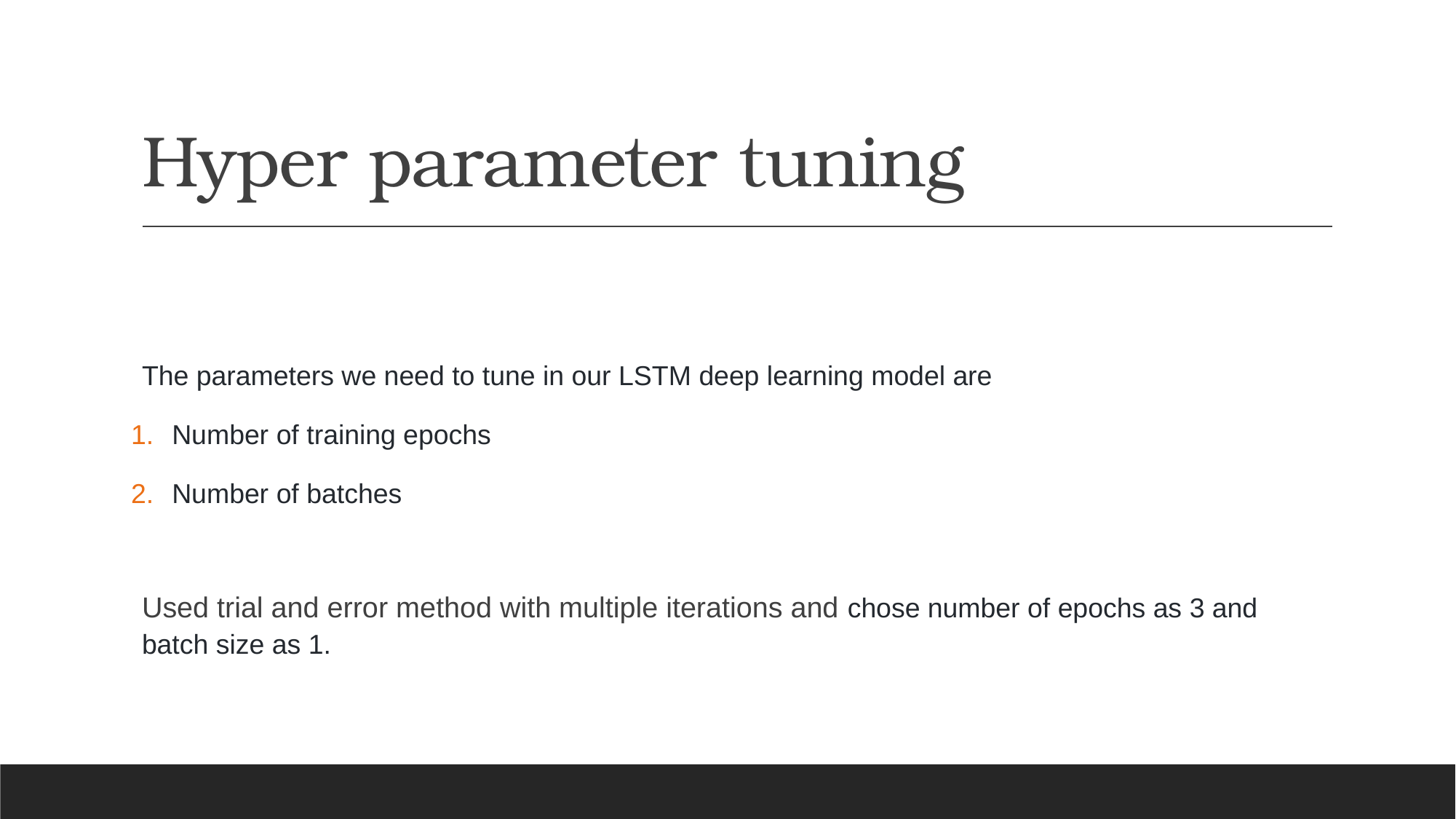

# Hyper parameter tuning

The parameters we need to tune in our LSTM deep learning model are
Number of training epochs
Number of batches

Used trial and error method with multiple iterations and chose number of epochs as 3 and batch size as 1.